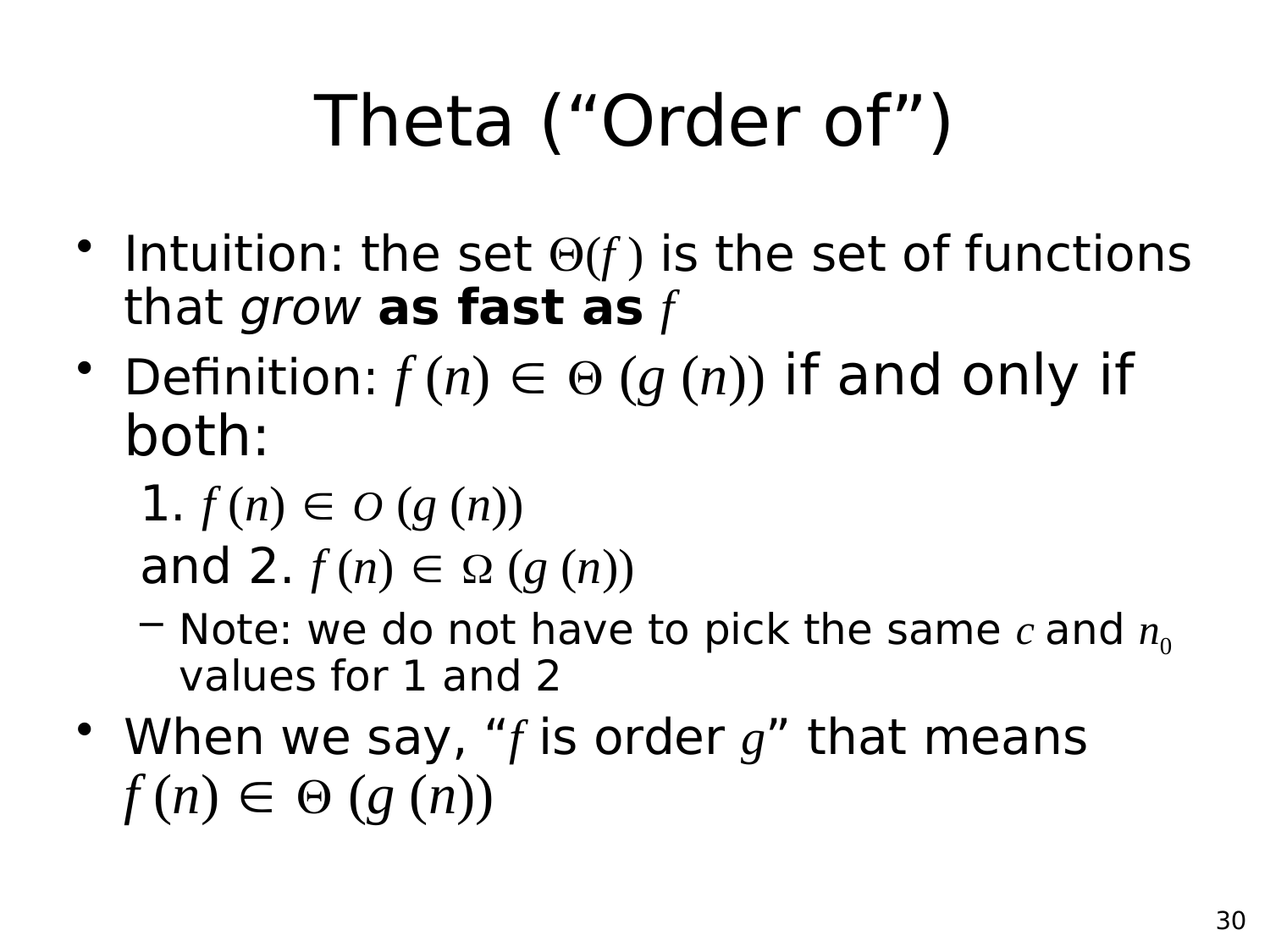

# Theta (“Order of”)
Intuition: the set Θ(f ) is the set of functions that grow as fast as f
Definition: f (n) ∈ Θ (g (n)) if and only if both:
1. f (n) ∈ O (g (n))
and 2. f (n) ∈ Ω (g (n))
Note: we do not have to pick the same c and n0 values for 1 and 2
When we say, “f is order g” that means
f (n) ∈ Θ (g (n))